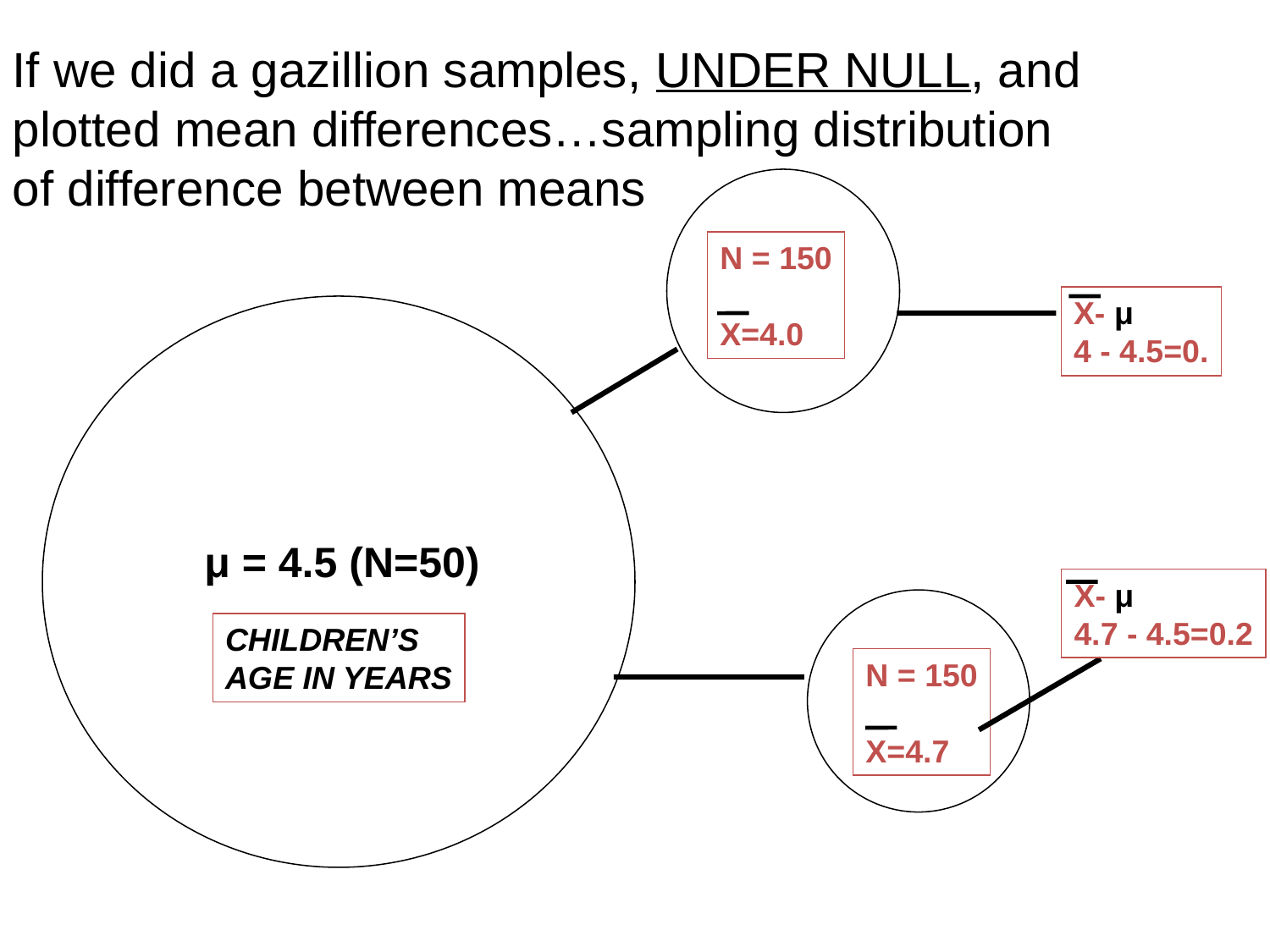

If we did a gazillion samples, UNDER NULL, and plotted mean differences…sampling distribution of difference between means

N = 150

X=4.0
X- μ
4 - 4.5=0.

μ = 4.5 (N=50)
X- μ
4.7 - 4.5=0.2

CHILDREN’S
AGE IN YEARS
N = 150

X=4.7